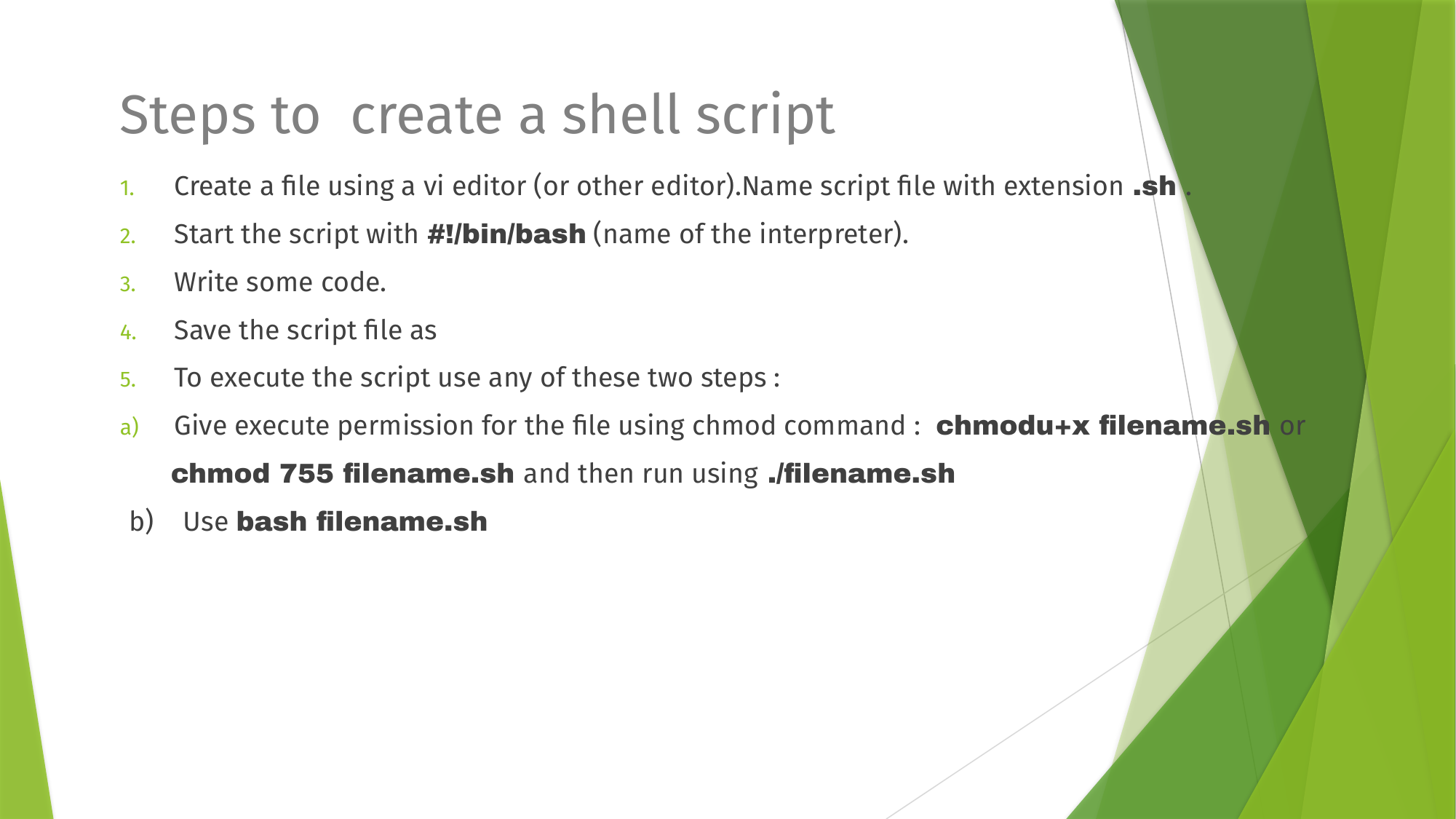

# Steps to  create a shell script
Create a file using a vi editor (or other editor).Name script file with extension .sh .
Start the script with #!/bin/bash (name of the interpreter).
Write some code.
Save the script file as
To execute the script use any of these two steps :
Give execute permission for the file using chmod command :  chmodu+x filename.sh or
       chmod 755 filename.sh and then run using ./filename.sh
 b)    Use bash filename.sh